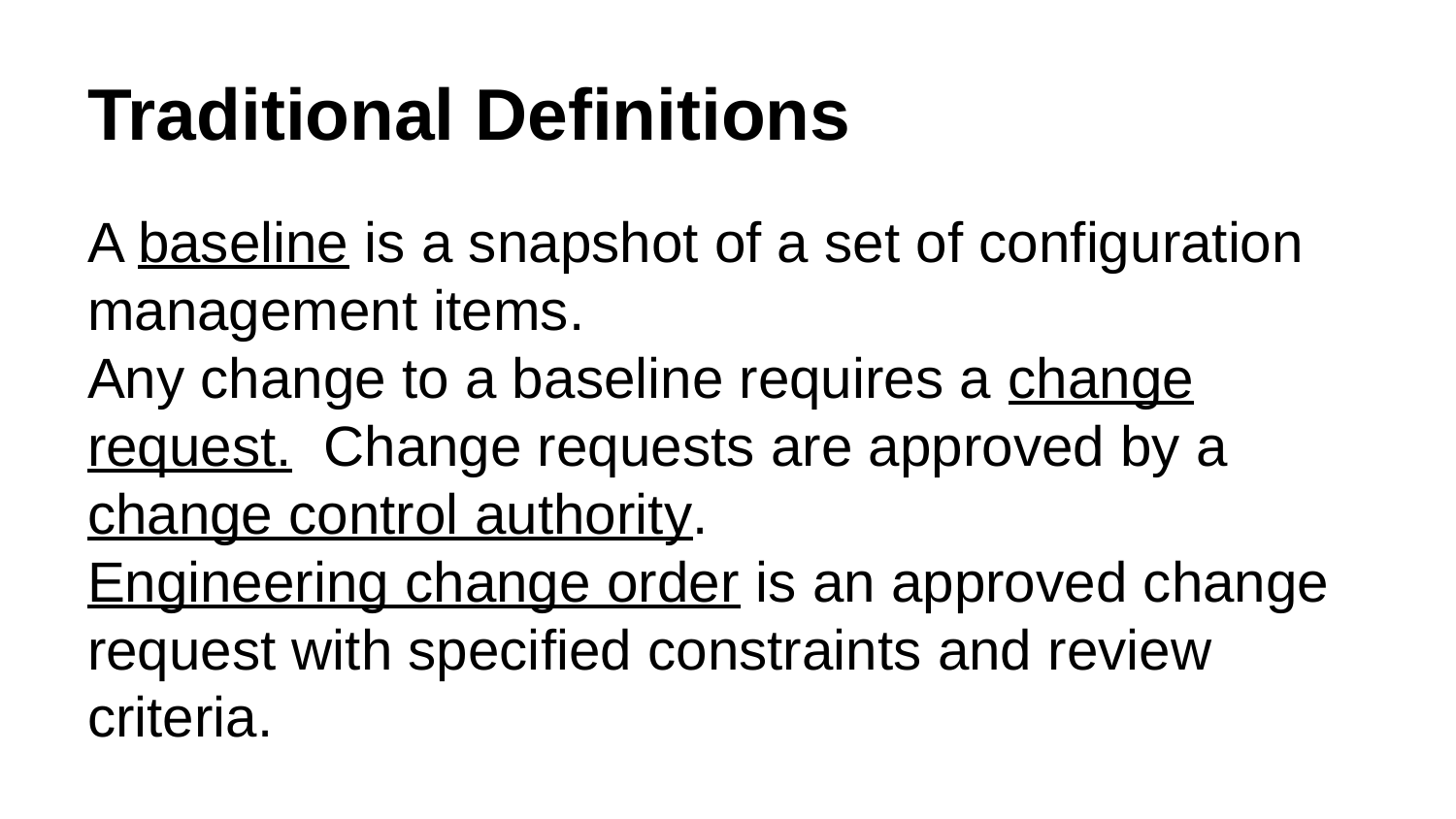

# Traditional Definitions
A baseline is a snapshot of a set of configuration management items.
Any change to a baseline requires a change request.  Change requests are approved by a change control authority.
Engineering change order is an approved change request with specified constraints and review criteria.